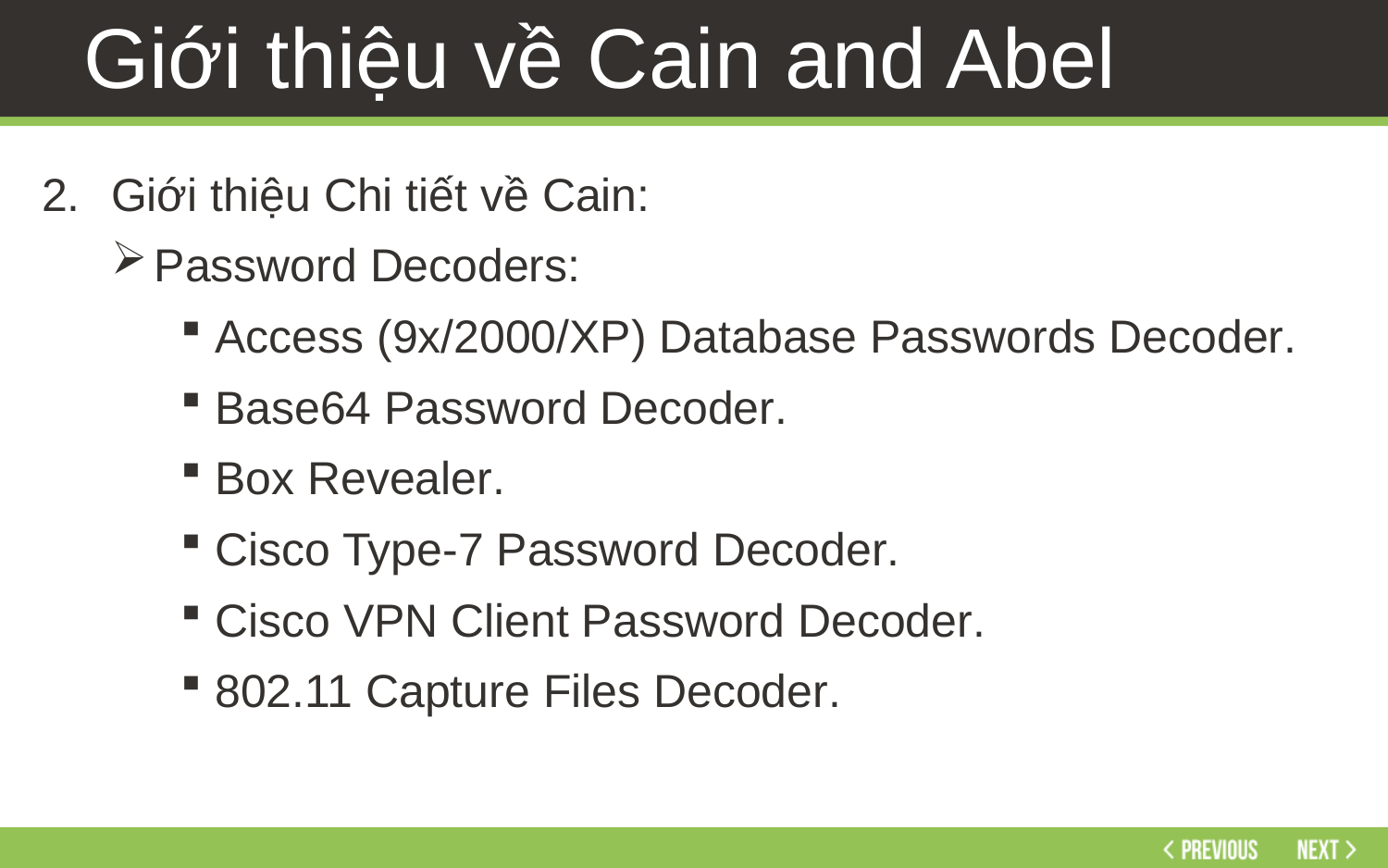

# Giới thiệu về Cain and Abel
Giới thiệu Chi tiết về Cain:
Password Decoders:
Access (9x/2000/XP) Database Passwords Decoder.
Base64 Password Decoder.
Box Revealer.
Cisco Type-7 Password Decoder.
Cisco VPN Client Password Decoder.
802.11 Capture Files Decoder.